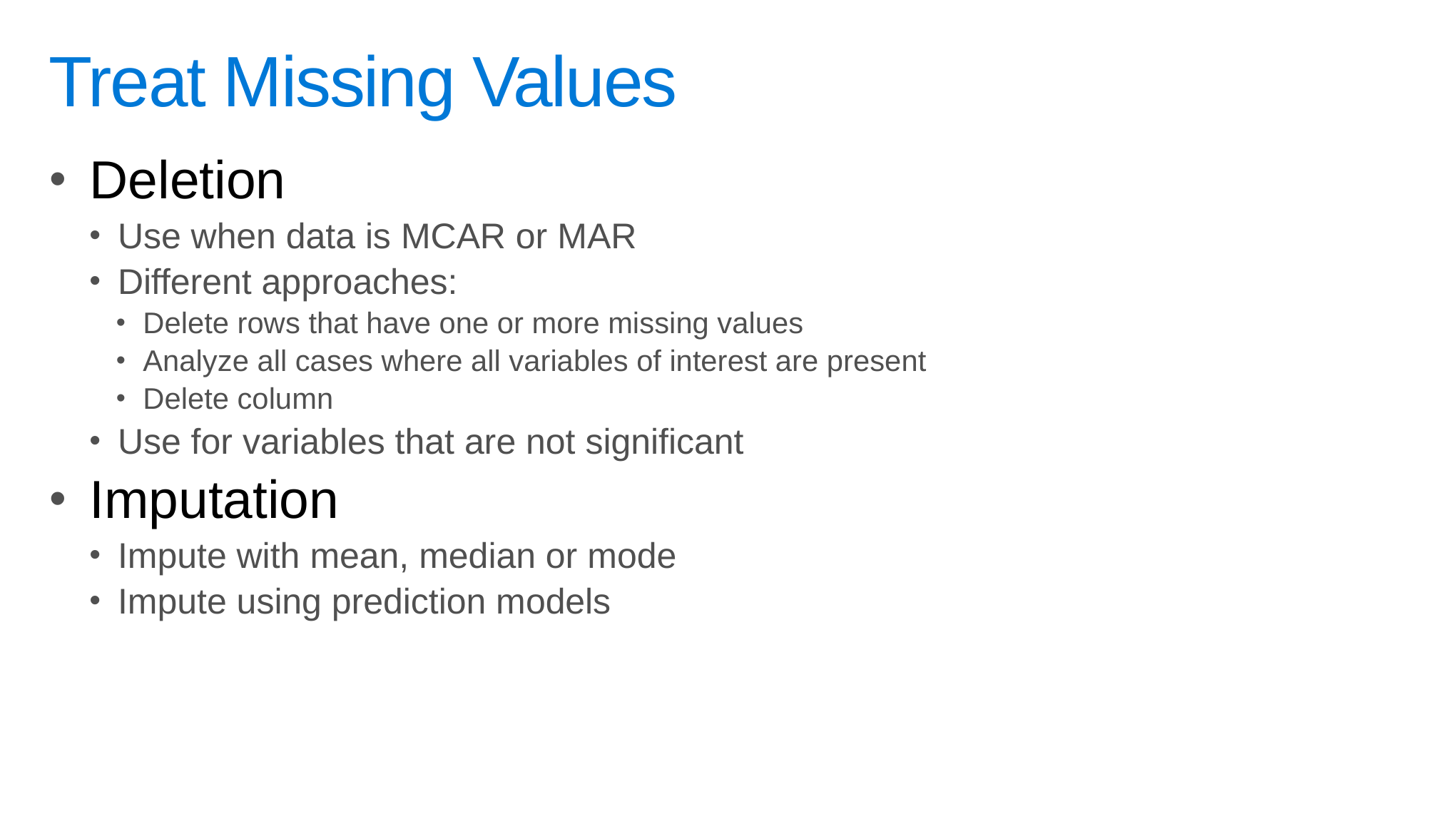

# Treat Missing Values
Deletion
Use when data is MCAR or MAR
Different approaches:
Delete rows that have one or more missing values
Analyze all cases where all variables of interest are present
Delete column
Use for variables that are not significant
Imputation
Impute with mean, median or mode
Impute using prediction models